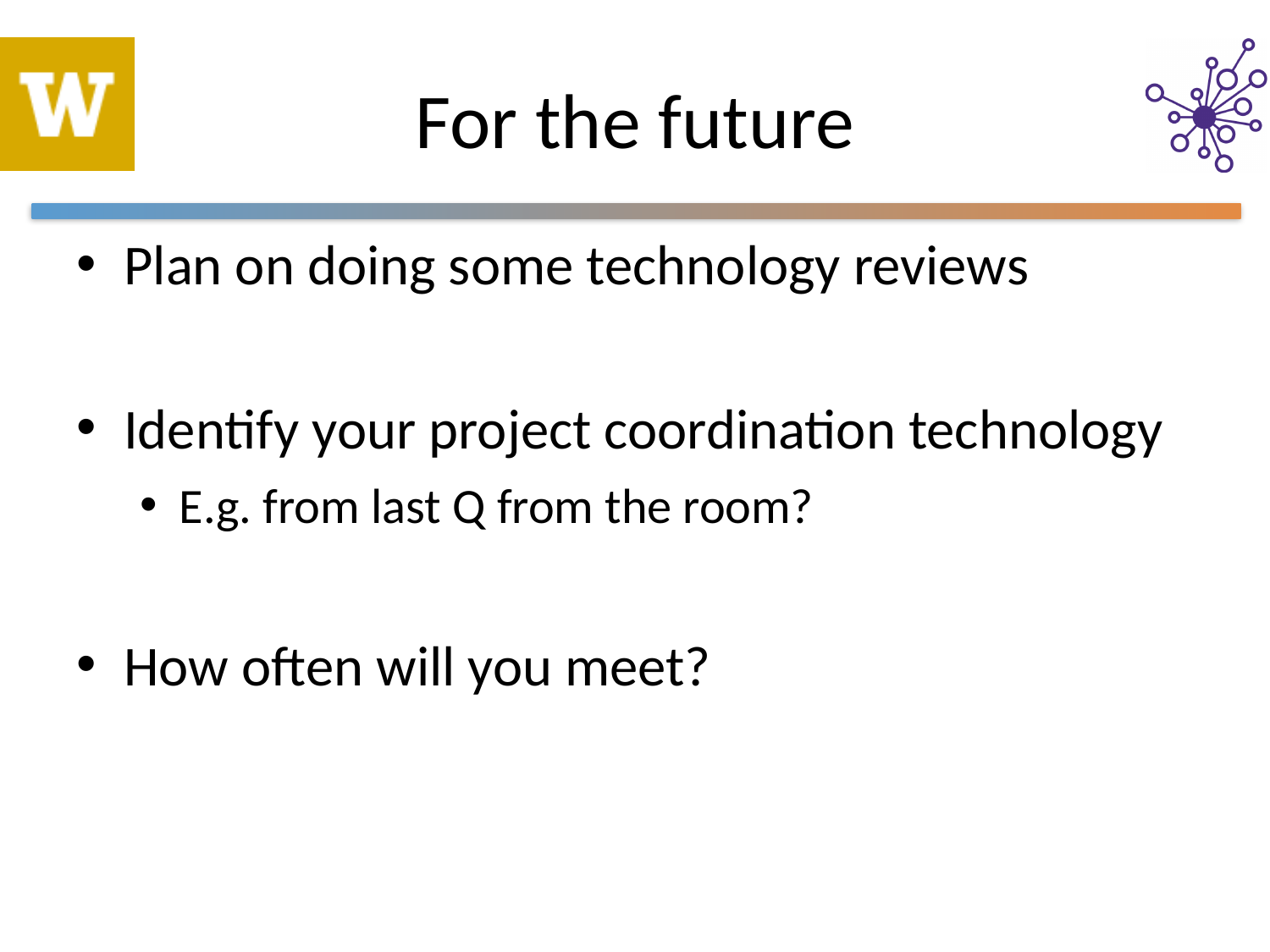

# For the future
Plan on doing some technology reviews

Identify your project coordination technology
E.g. from last Q from the room?

How often will you meet?